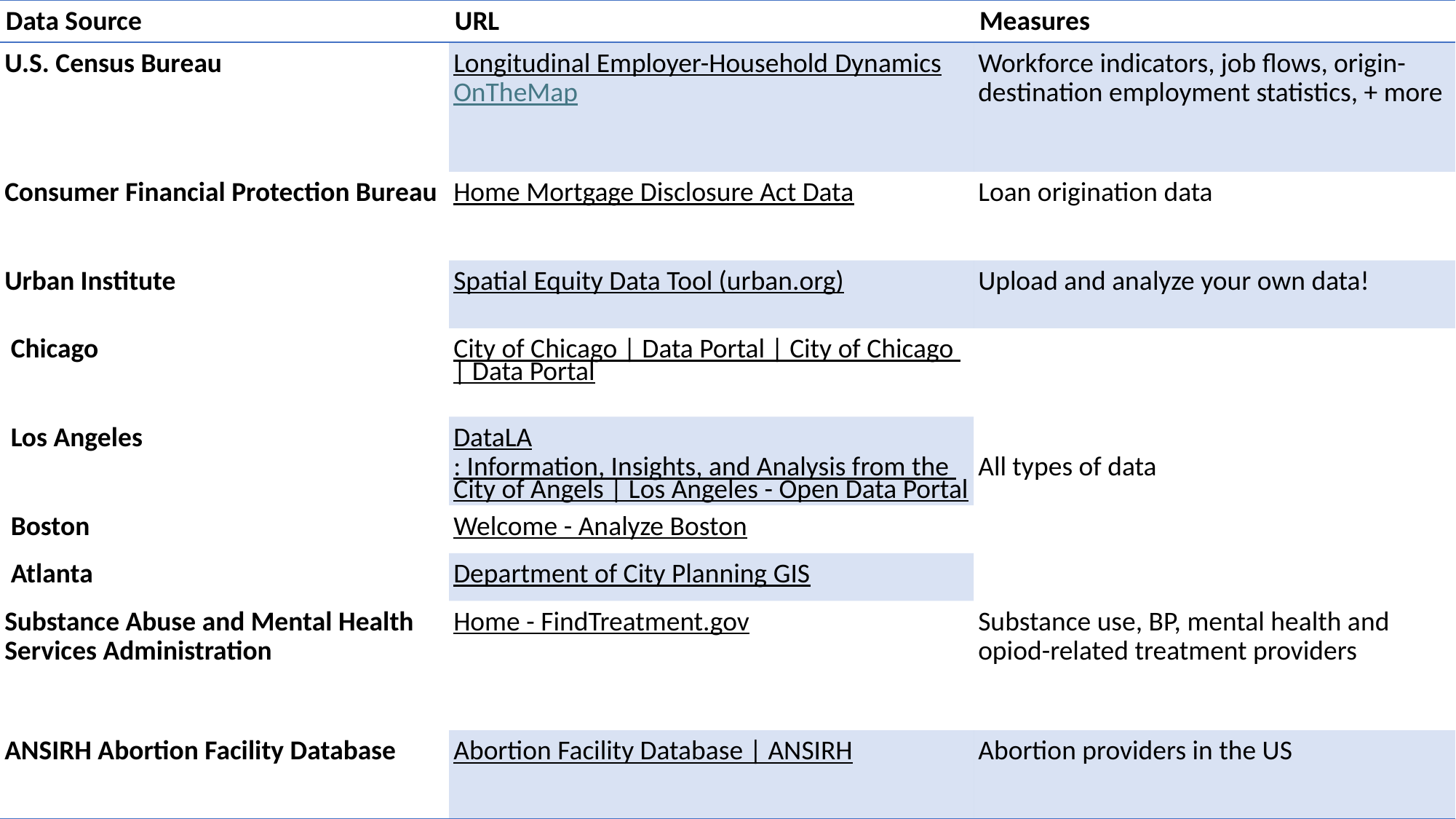

| Data Source | URL | Measures |
| --- | --- | --- |
| U.S. Census Bureau | Longitudinal Employer-Household Dynamics OnTheMap | Workforce indicators, job flows, origin-destination employment statistics, + more |
| Consumer Financial Protection Bureau | Home Mortgage Disclosure Act Data | Loan origination data |
| Urban Institute | Spatial Equity Data Tool (urban.org) | Upload and analyze your own data! |
| Chicago | City of Chicago | Data Portal | City of Chicago | Data Portal | All types of data |
| Los Angeles | DataLA: Information, Insights, and Analysis from the City of Angels | Los Angeles - Open Data Portal |  |
| Boston | Welcome - Analyze Boston |  |
| Atlanta | Department of City Planning GIS |  |
| Substance Abuse and Mental Health Services Administration | Home - FindTreatment.gov | Substance use, BP, mental health and opiod-related treatment providers |
| ANSIRH Abortion Facility Database | Abortion Facility Database | ANSIRH | Abortion providers in the US |